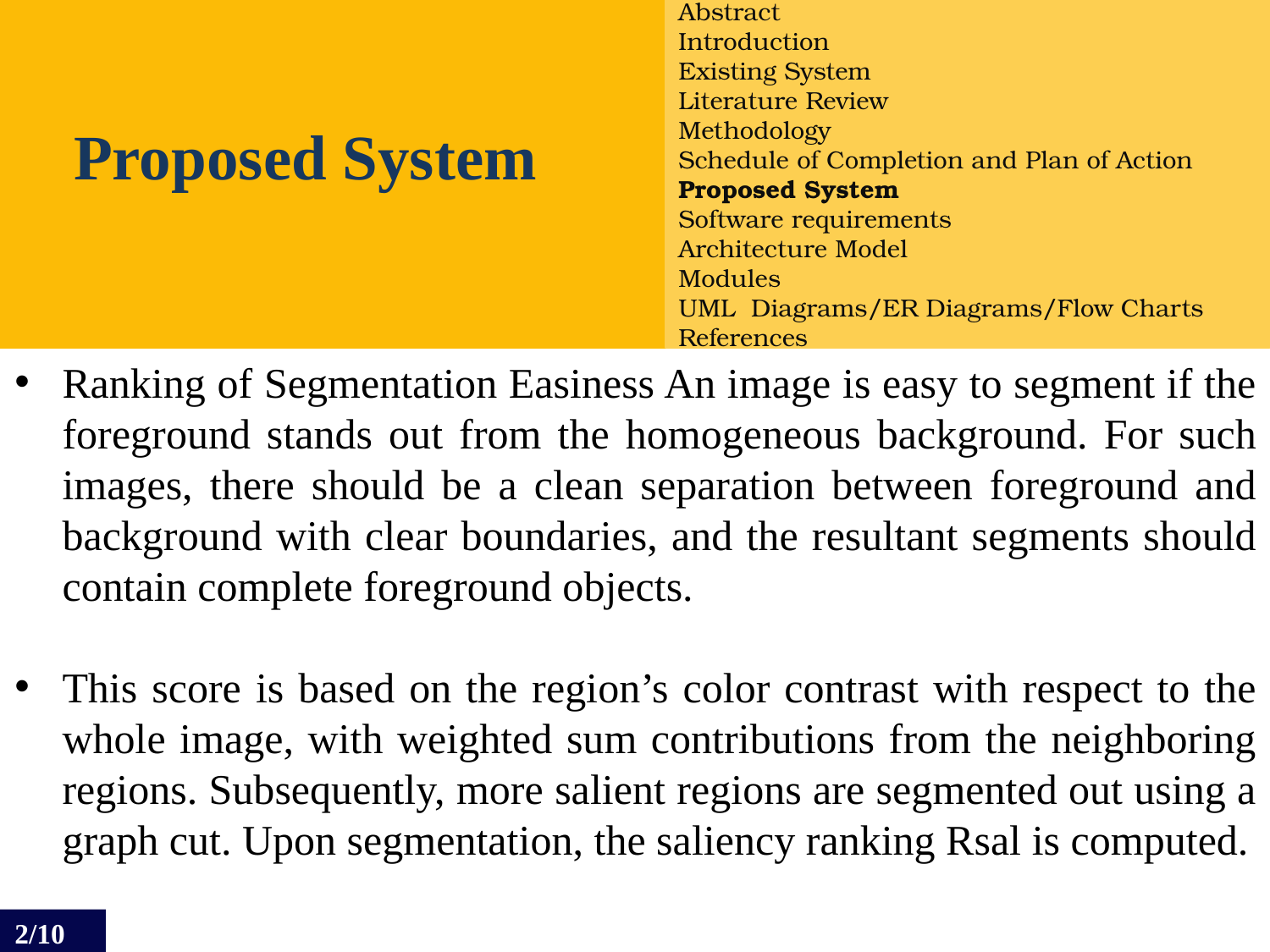

Abstract
Introduction
Existing System
Proposed System
Software requirements
Architecture Model
Modules
UML  Diagrams/ER Diagrams/Flow Charts
References
Abstract
Introduction
Existing System
Literature Review
Methodology
Schedule of Completion and Plan of Action
Proposed System
Software requirements
Architecture Model
Modules
UML  Diagrams/ER Diagrams/Flow Charts
References
Introduction
Existing System
Proposed System
Software requirements
References

Proposed System

Ranking of Segmentation Easiness An image is easy to segment if the foreground stands out from the homogeneous background. For such images, there should be a clean separation between foreground and background with clear boundaries, and the resultant segments should contain complete foreground objects.

This score is based on the region’s color contrast with respect to the whole image, with weighted sum contributions from the neighboring regions. Subsequently, more salient regions are segmented out using a graph cut. Upon segmentation, the saliency ranking Rsal is computed.

2/10